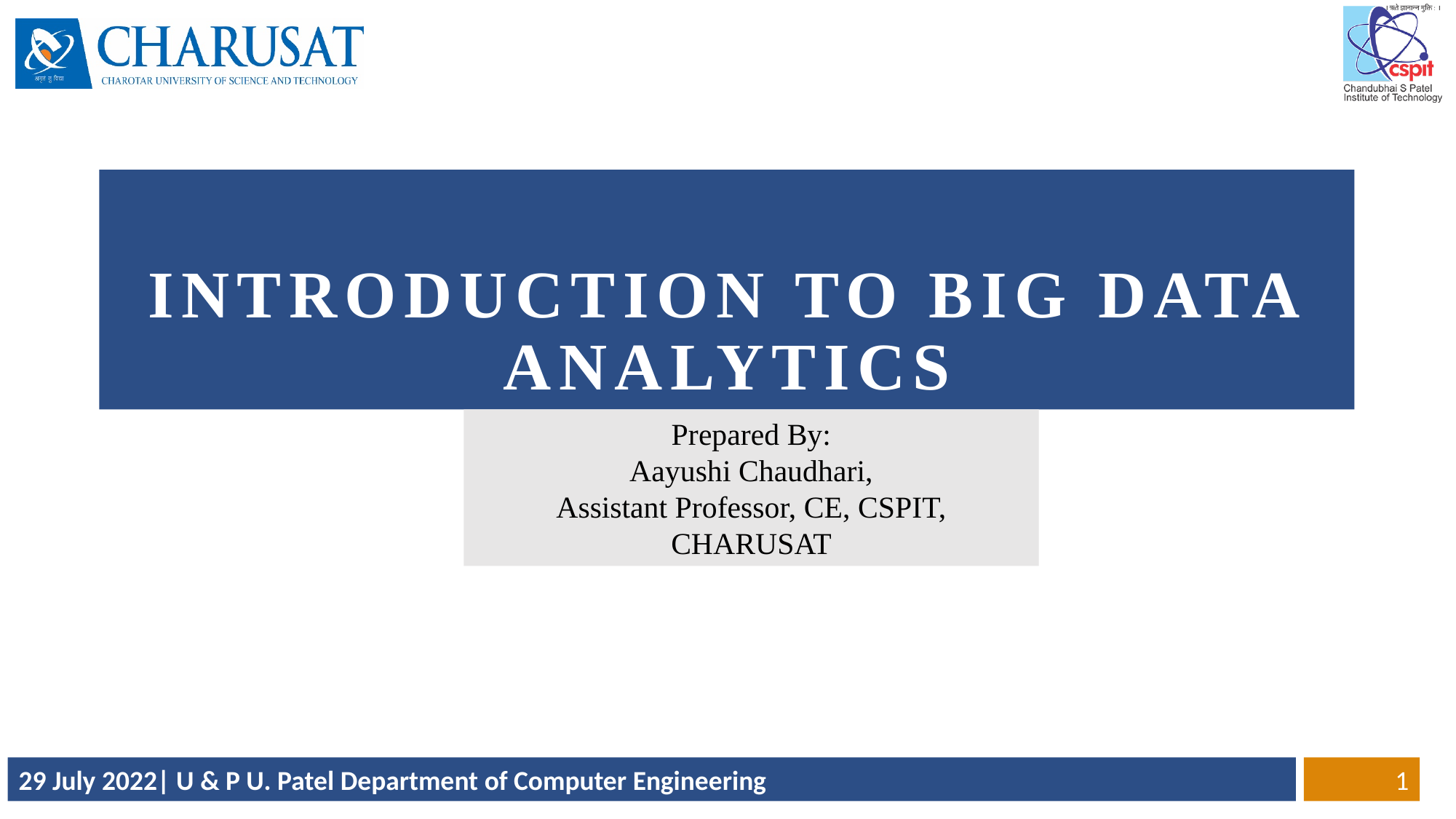

# Introduction to big Data Analytics
Prepared By:
Aayushi Chaudhari,
Assistant Professor, CE, CSPIT, CHARUSAT